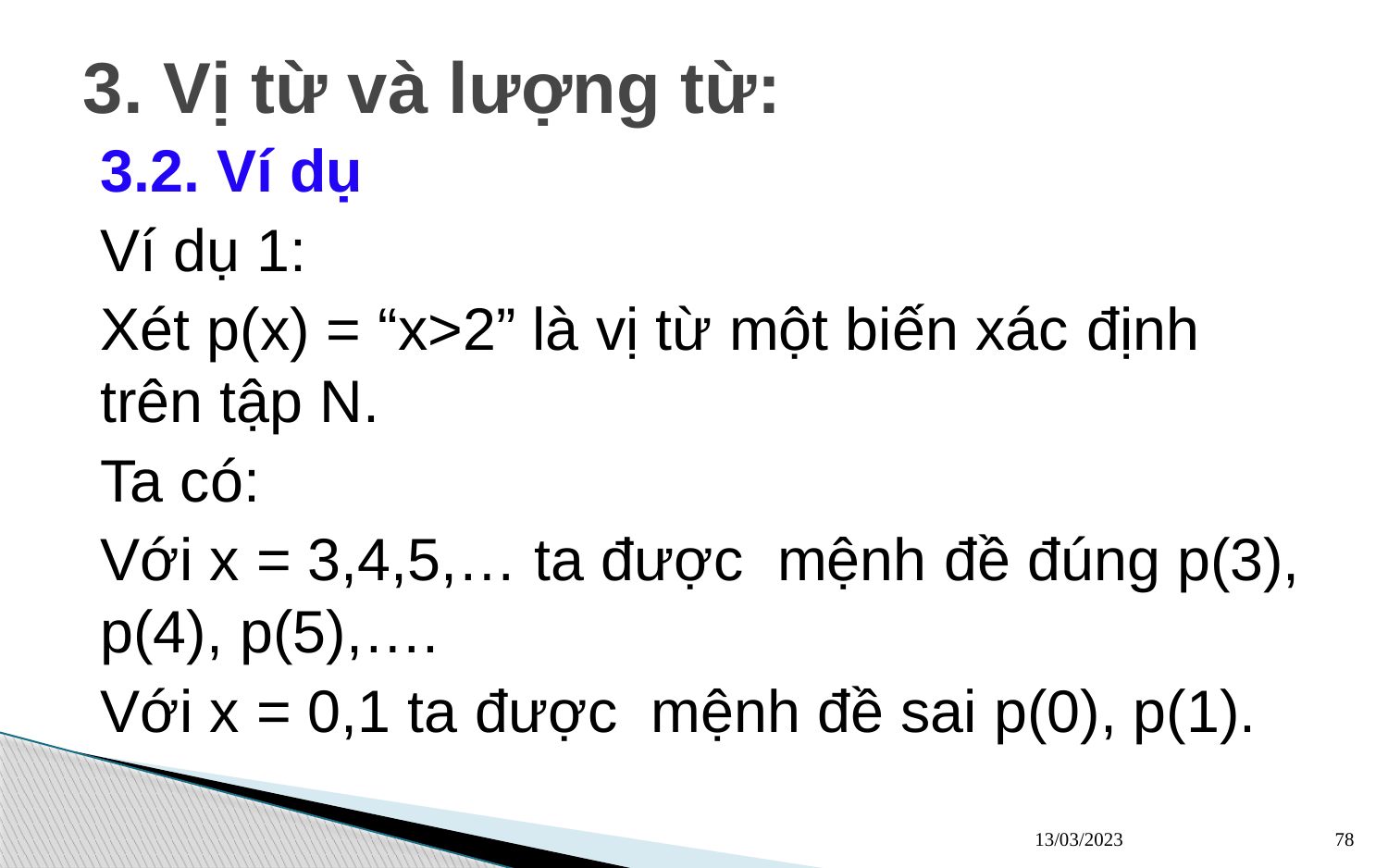

3. Vị từ và lượng từ:
3.2. Ví dụ
Ví dụ 1:
Xét p(x) = “x>2” là vị từ một biến xác định trên tập N.
Ta có:
	Với x = 3,4,5,… ta được  mệnh đề đúng p(3), p(4), p(5),….
	Với x = 0,1 ta được  mệnh đề sai p(0), p(1).
13/03/2023
78